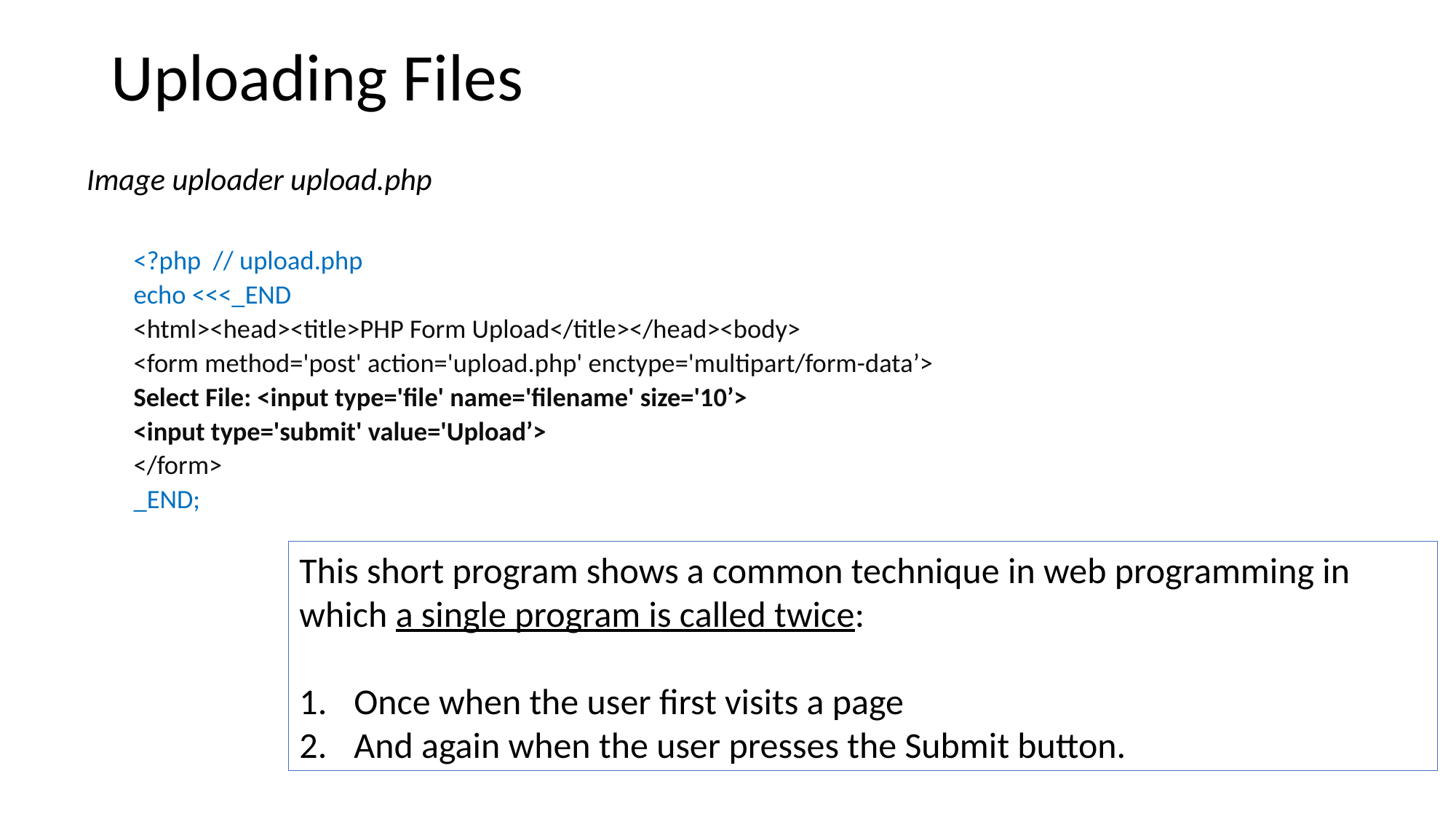

# Uploading Files
Image uploader upload.php

<?php 	// upload.php
	echo <<<_END
		<html><head><title>PHP Form Upload</title></head><body>
		<form method='post' action='upload.php' enctype='multipart/form-data’>
			Select File: <input type='file' name='filename' size='10’>
			<input type='submit' value='Upload’>
		</form>
_END;

This short program shows a common technique in web programming in which a single program is called twice:

Once when the user first visits a page
And again when the user presses the Submit button.